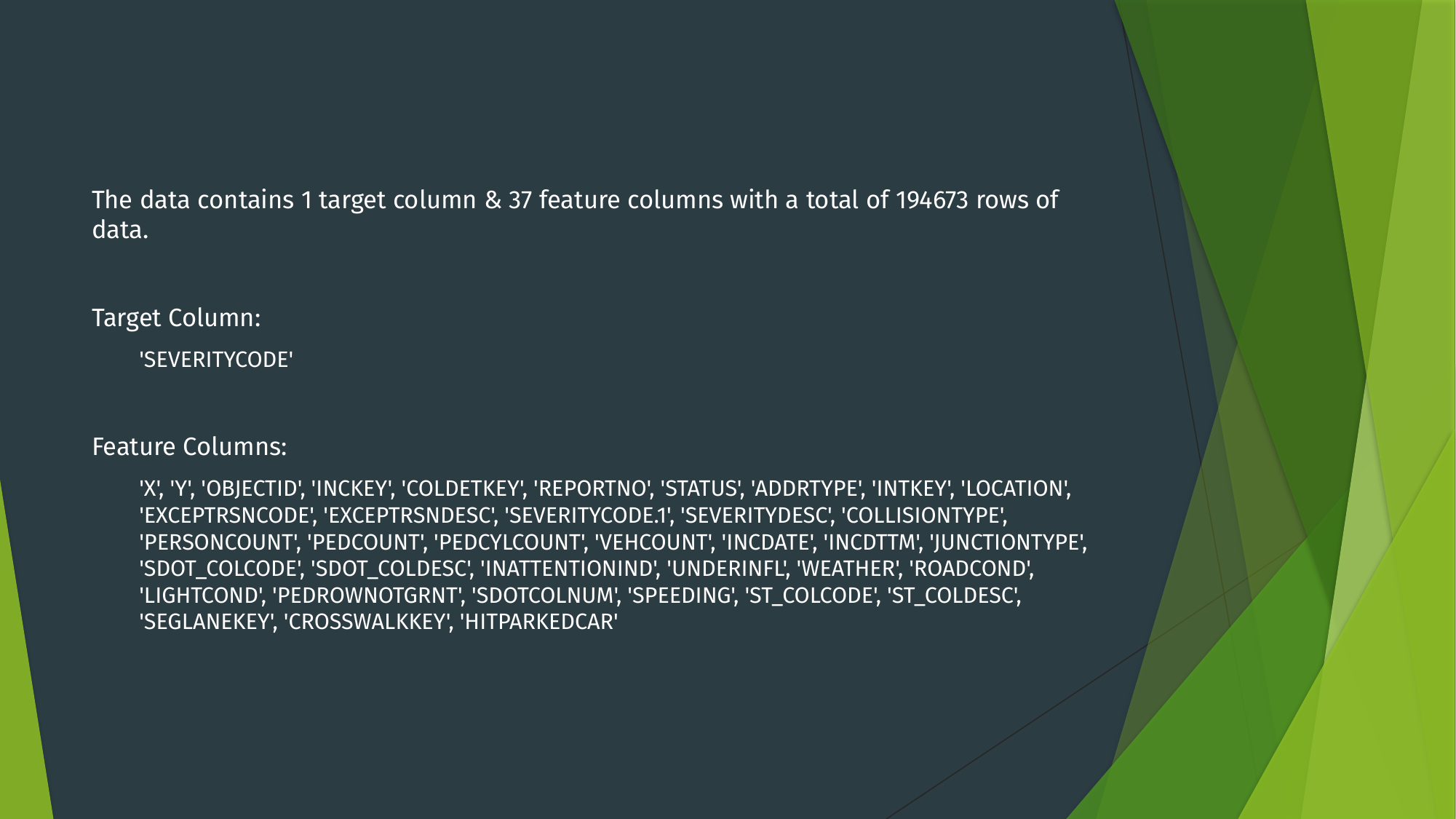

The data contains 1 target column & 37 feature columns with a total of 194673 rows of data.

Target Column:
'SEVERITYCODE'

Feature Columns:
'X', 'Y', 'OBJECTID', 'INCKEY', 'COLDETKEY', 'REPORTNO', 'STATUS', 'ADDRTYPE', 'INTKEY', 'LOCATION', 'EXCEPTRSNCODE', 'EXCEPTRSNDESC', 'SEVERITYCODE.1', 'SEVERITYDESC', 'COLLISIONTYPE', 'PERSONCOUNT', 'PEDCOUNT', 'PEDCYLCOUNT', 'VEHCOUNT', 'INCDATE', 'INCDTTM', 'JUNCTIONTYPE', 'SDOT_COLCODE', 'SDOT_COLDESC', 'INATTENTIONIND', 'UNDERINFL', 'WEATHER', 'ROADCOND', 'LIGHTCOND', 'PEDROWNOTGRNT', 'SDOTCOLNUM', 'SPEEDING', 'ST_COLCODE', 'ST_COLDESC', 'SEGLANEKEY', 'CROSSWALKKEY', 'HITPARKEDCAR'